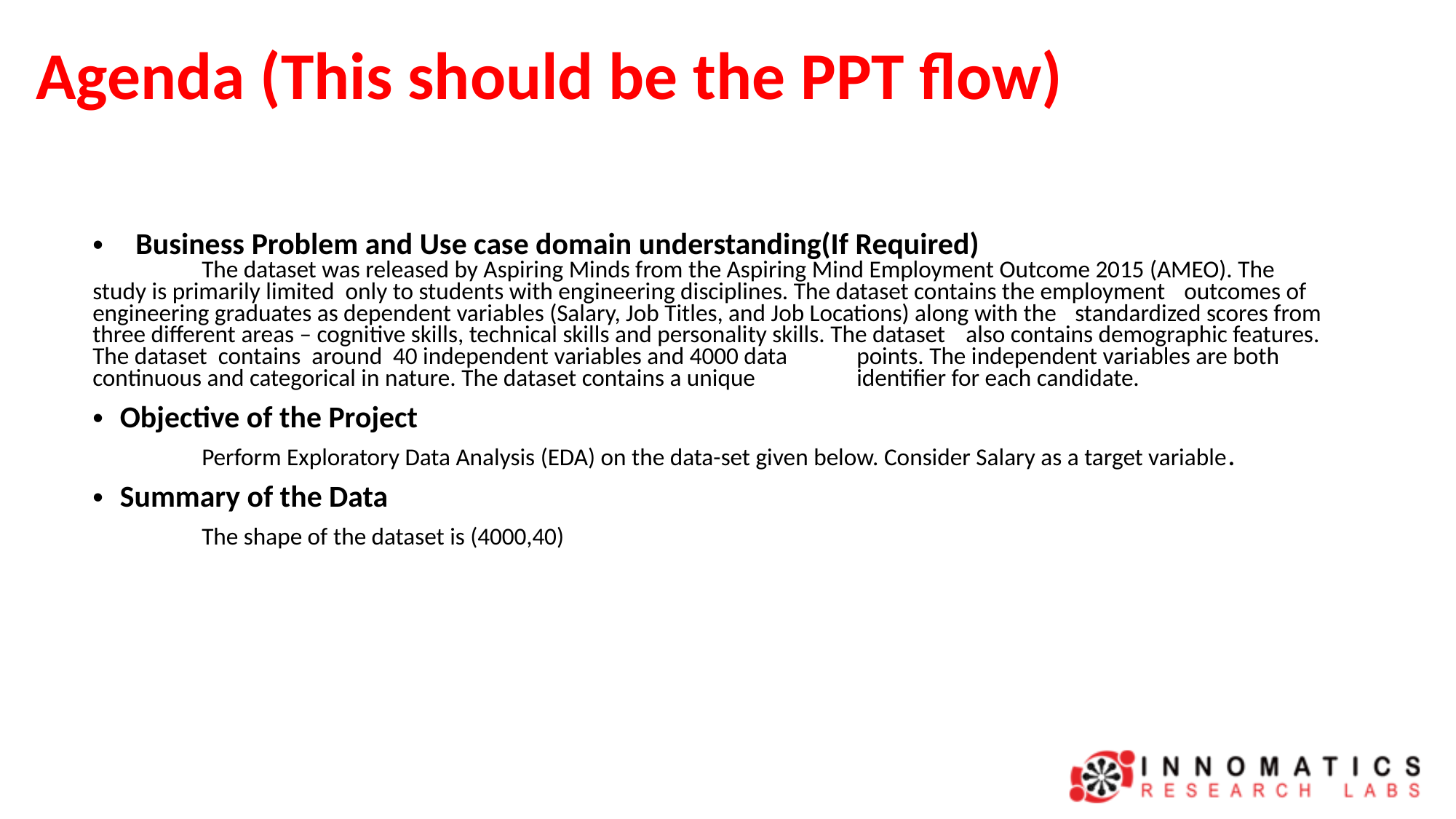

# Agenda (This should be the PPT flow)
Business Problem and Use case domain understanding(If Required)
	The dataset was released by Aspiring Minds from the Aspiring Mind Employment Outcome 2015 (AMEO). The 	study is primarily limited  only to students with engineering disciplines. The dataset contains the employment 	outcomes of engineering graduates as dependent variables (Salary, Job Titles, and Job Locations) along with the 	standardized scores from three different areas – cognitive skills, technical skills and personality skills. The dataset 	also contains demographic features. The dataset  contains  around  40 independent variables and 4000 data 	points. The independent variables are both continuous and categorical in nature. The dataset contains a unique 	identifier for each candidate.
Objective of the Project
	Perform Exploratory Data Analysis (EDA) on the data-set given below. Consider Salary as a target variable.
Summary of the Data
	The shape of the dataset is (4000,40)